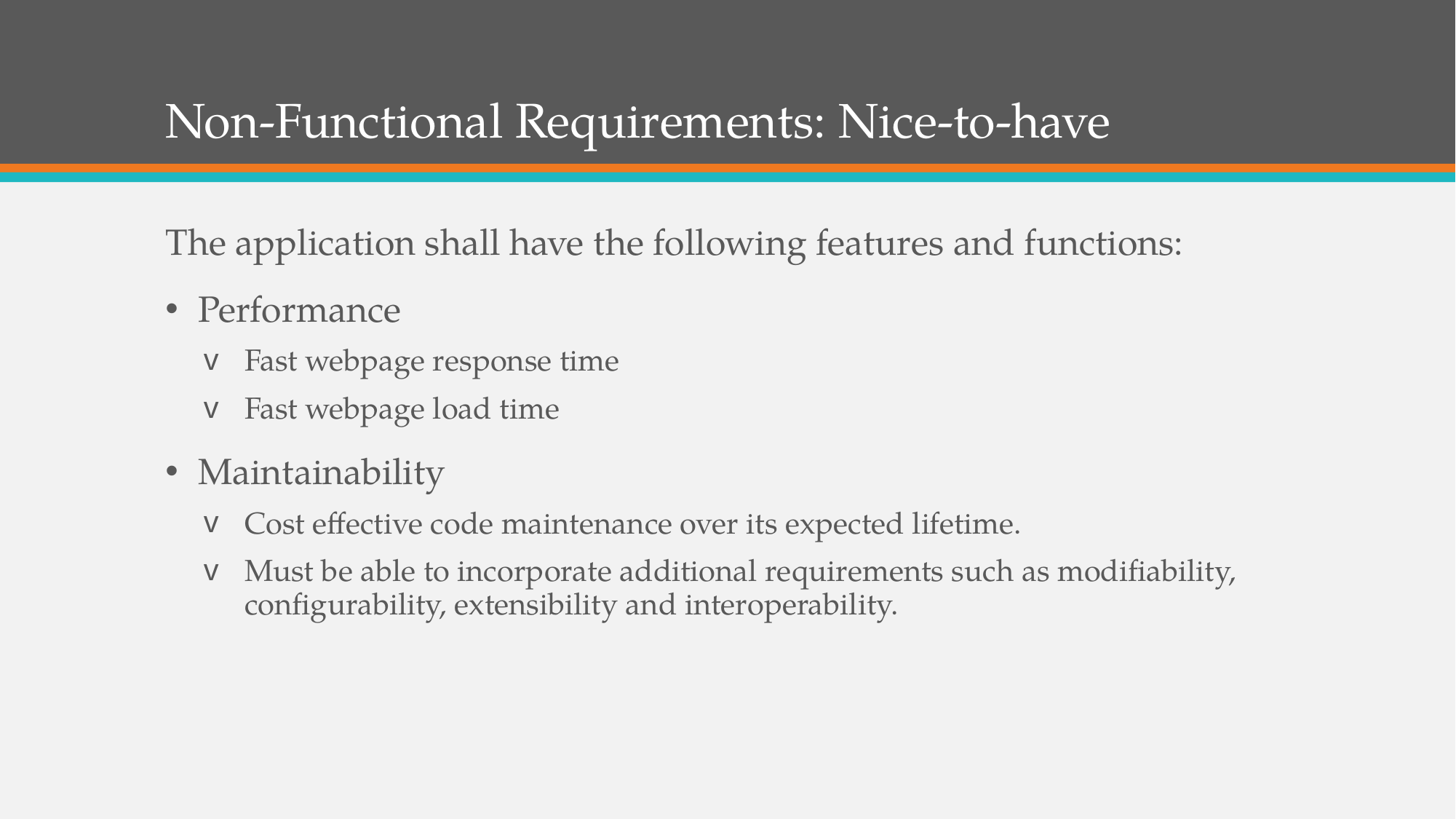

# Non-Functional Requirements: Nice-to-have
The application shall have the following features and functions:
Performance
Fast webpage response time
Fast webpage load time
Maintainability
Cost effective code maintenance over its expected lifetime.
Must be able to incorporate additional requirements such as modifiability, configurability, extensibility and interoperability.